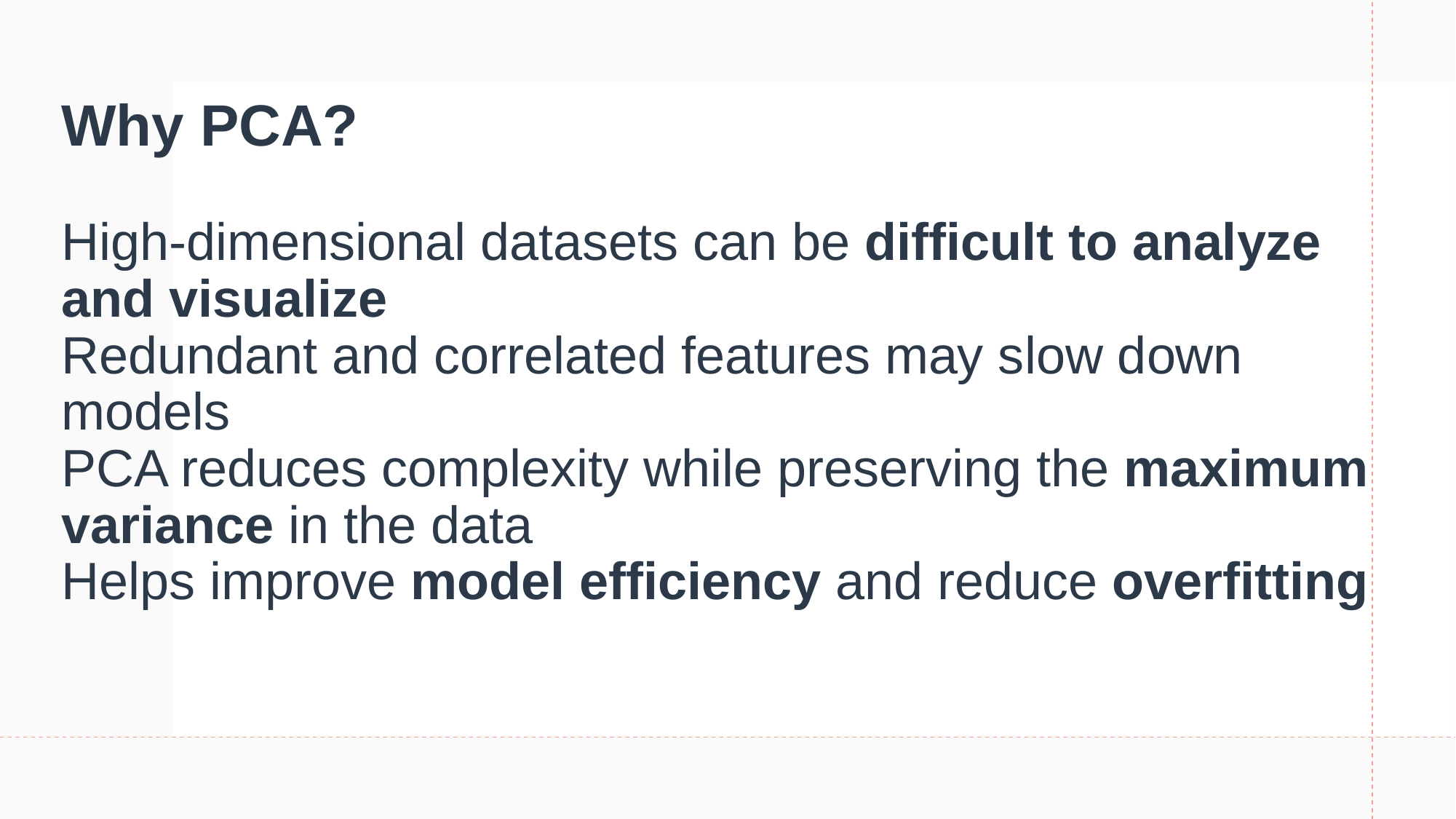

# Why PCA? High-dimensional datasets can be difficult to analyze and visualize Redundant and correlated features may slow down models PCA reduces complexity while preserving the maximum variance in the data Helps improve model efficiency and reduce overfitting